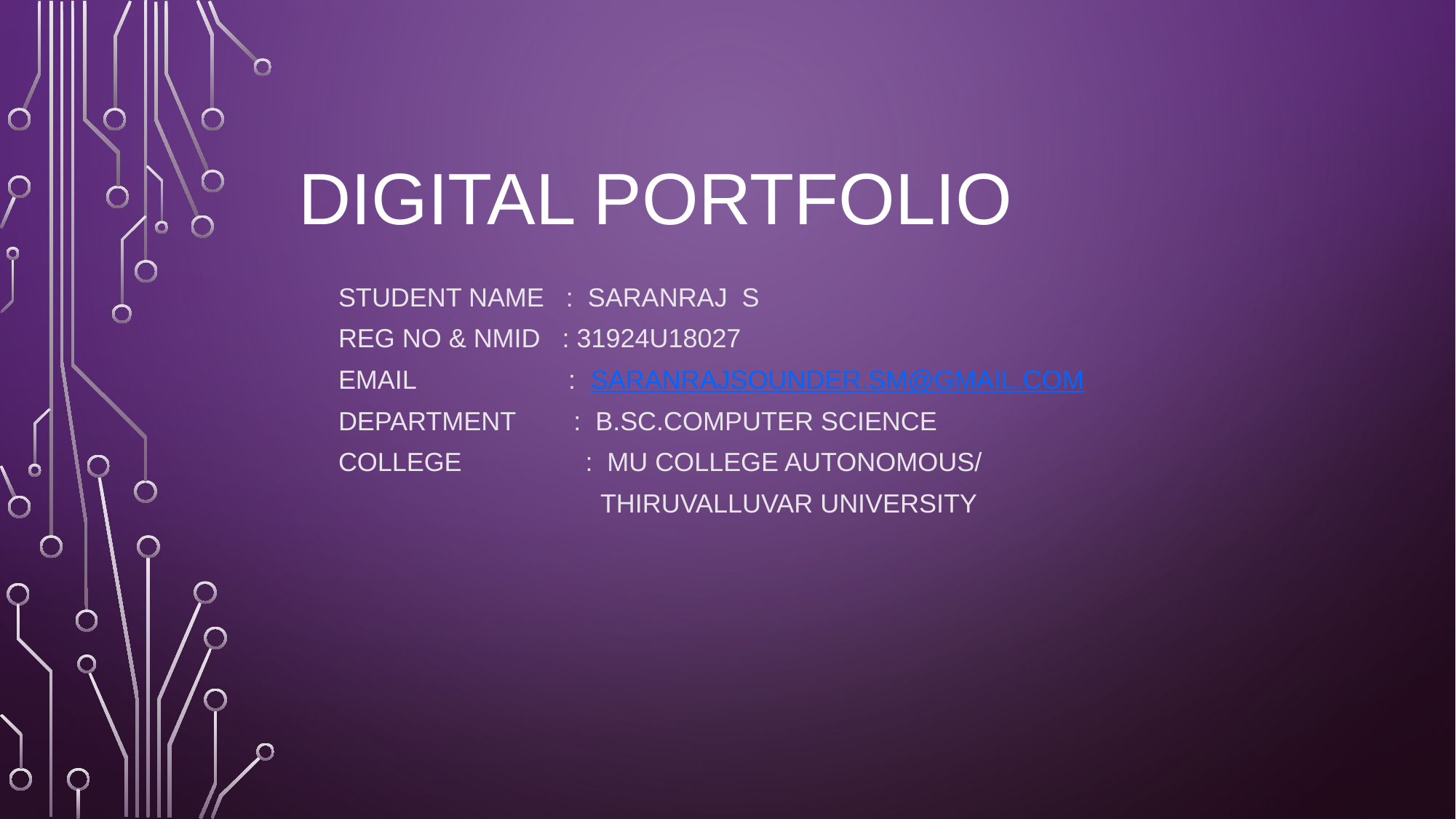

# DIGITAL PORTFOLIO

STUDENT NAME   :  SARANRAJ  S
REG NO & NMID   : 31924U18027
EMAIL                     :  saranrajsounder.sm@gmail.com
DEPARTMENT        :  B.Sc.COMPUTER SCIENCE
COLLEGE                 :  MU COLLEGE AUTONOMOUS/
                                    THIRUVALLUVAR UNIVERSITY